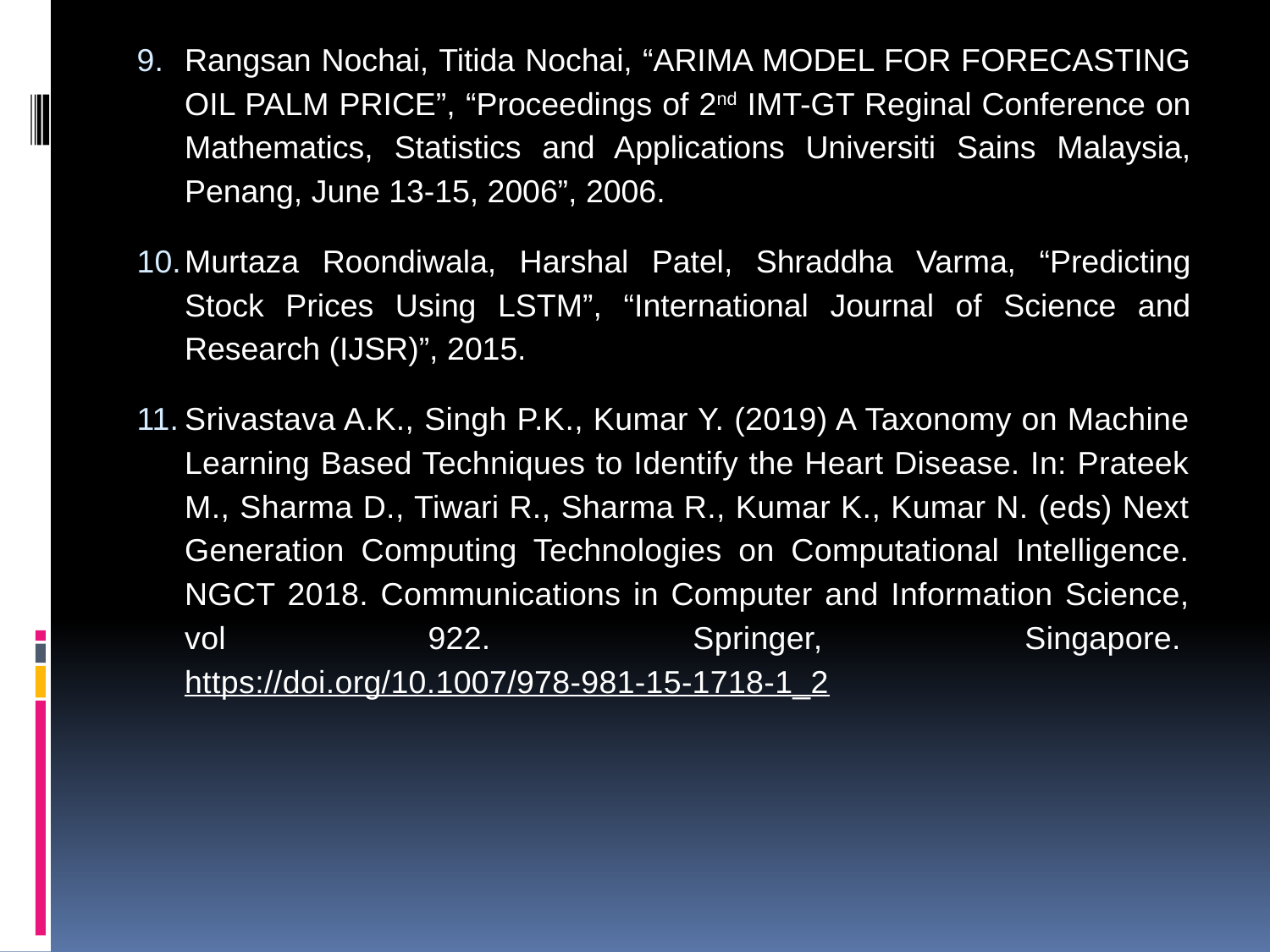

Rangsan Nochai, Titida Nochai, “ARIMA MODEL FOR FORECASTING OIL PALM PRICE”, “Proceedings of 2nd IMT-GT Reginal Conference on Mathematics, Statistics and Applications Universiti Sains Malaysia, Penang, June 13-15, 2006”, 2006.
Murtaza Roondiwala, Harshal Patel, Shraddha Varma, “Predicting Stock Prices Using LSTM”, “International Journal of Science and Research (IJSR)”, 2015.
Srivastava A.K., Singh P.K., Kumar Y. (2019) A Taxonomy on Machine Learning Based Techniques to Identify the Heart Disease. In: Prateek M., Sharma D., Tiwari R., Sharma R., Kumar K., Kumar N. (eds) Next Generation Computing Technologies on Computational Intelligence. NGCT 2018. Communications in Computer and Information Science, vol 922. Springer, Singapore. https://doi.org/10.1007/978-981-15-1718-1_2